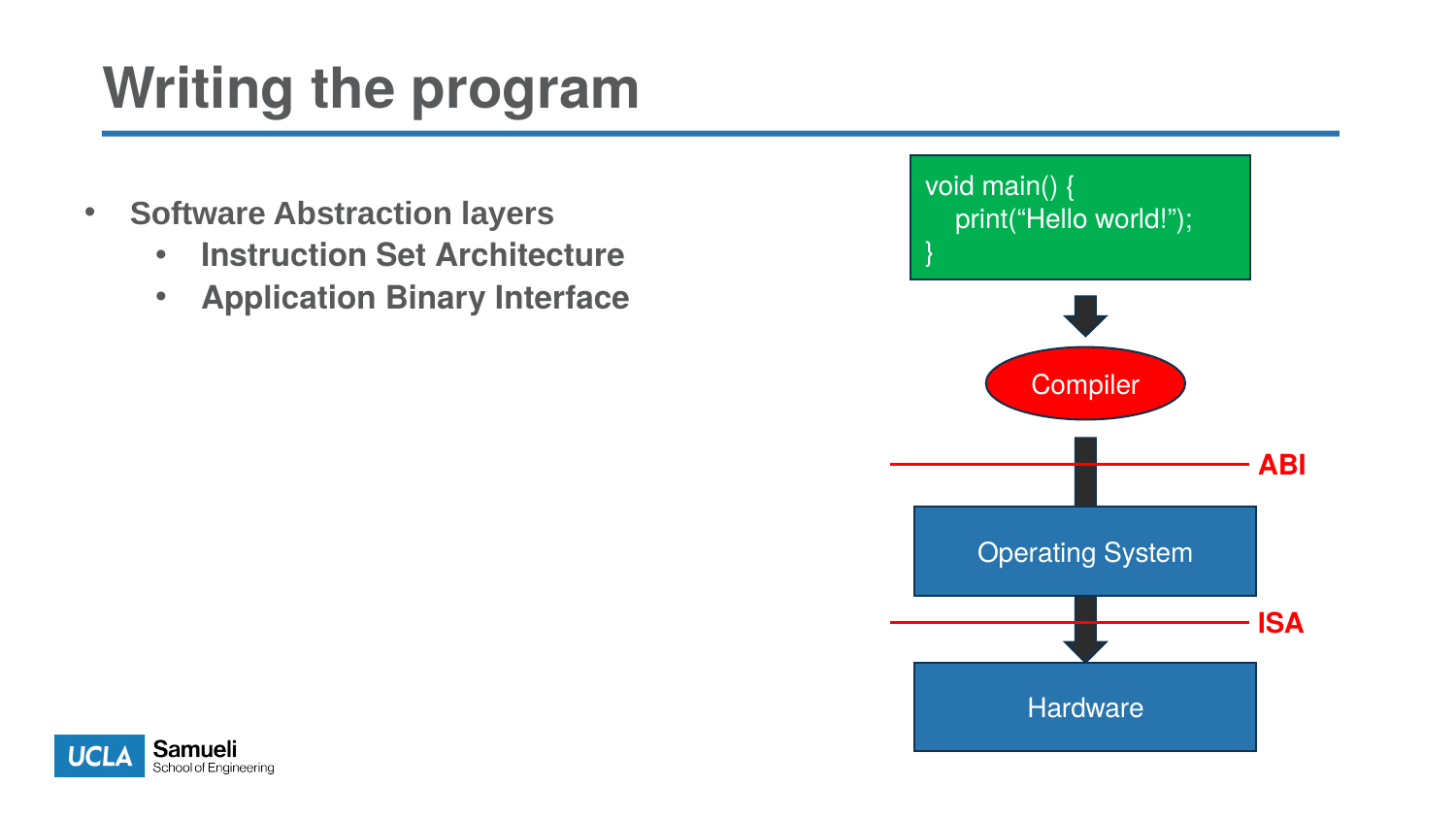

# Writing the program
void main() {
    print(“Hello world!”);
}
Software Abstraction layers
Instruction Set Architecture
Application Binary Interface

Compiler

ABI
Operating System
ISA
Hardware